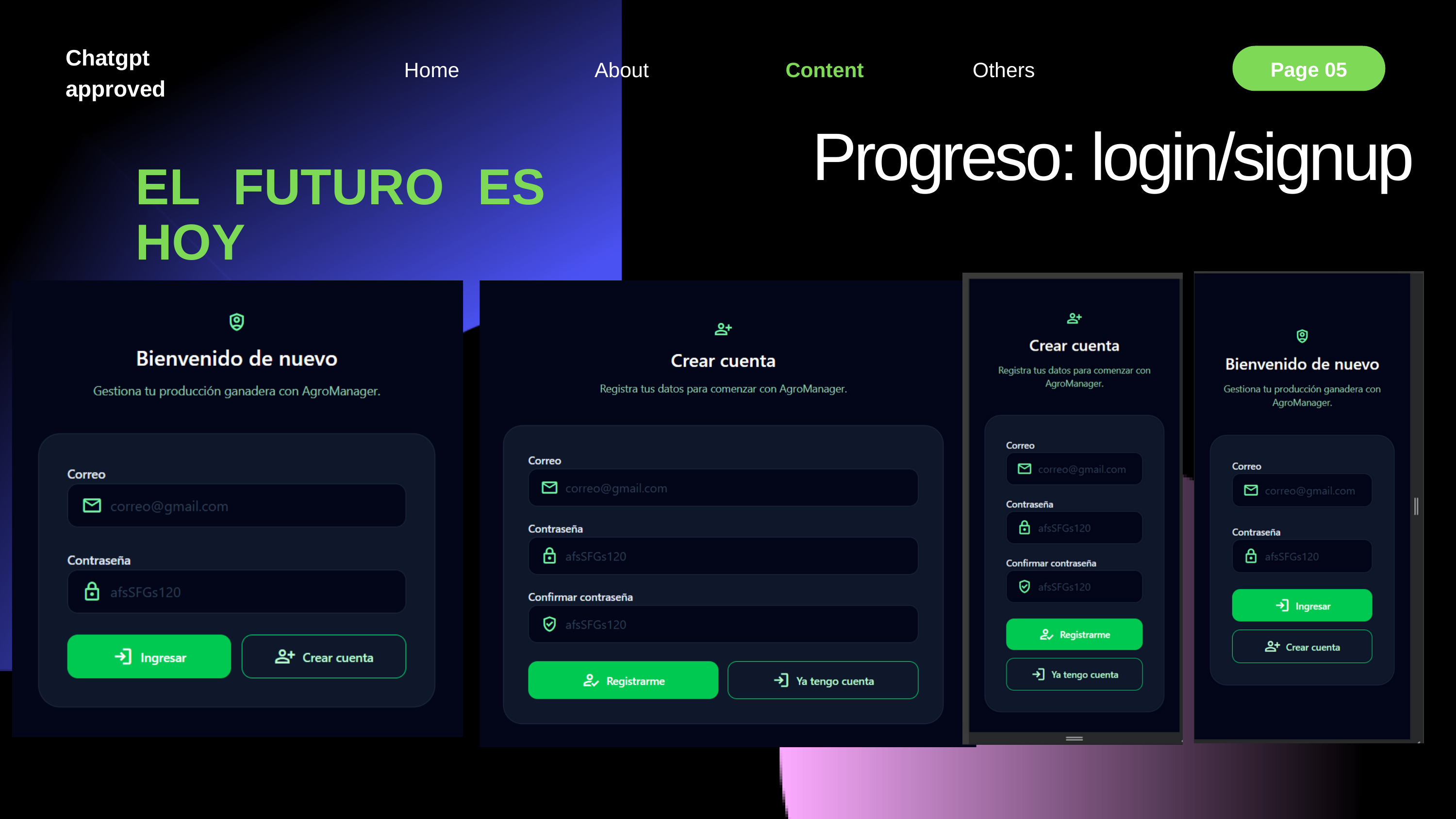

Chatgpt approved

Home
Others
About
Content
Page 05
Progreso: login/signup
EL FUTURO ES HOY